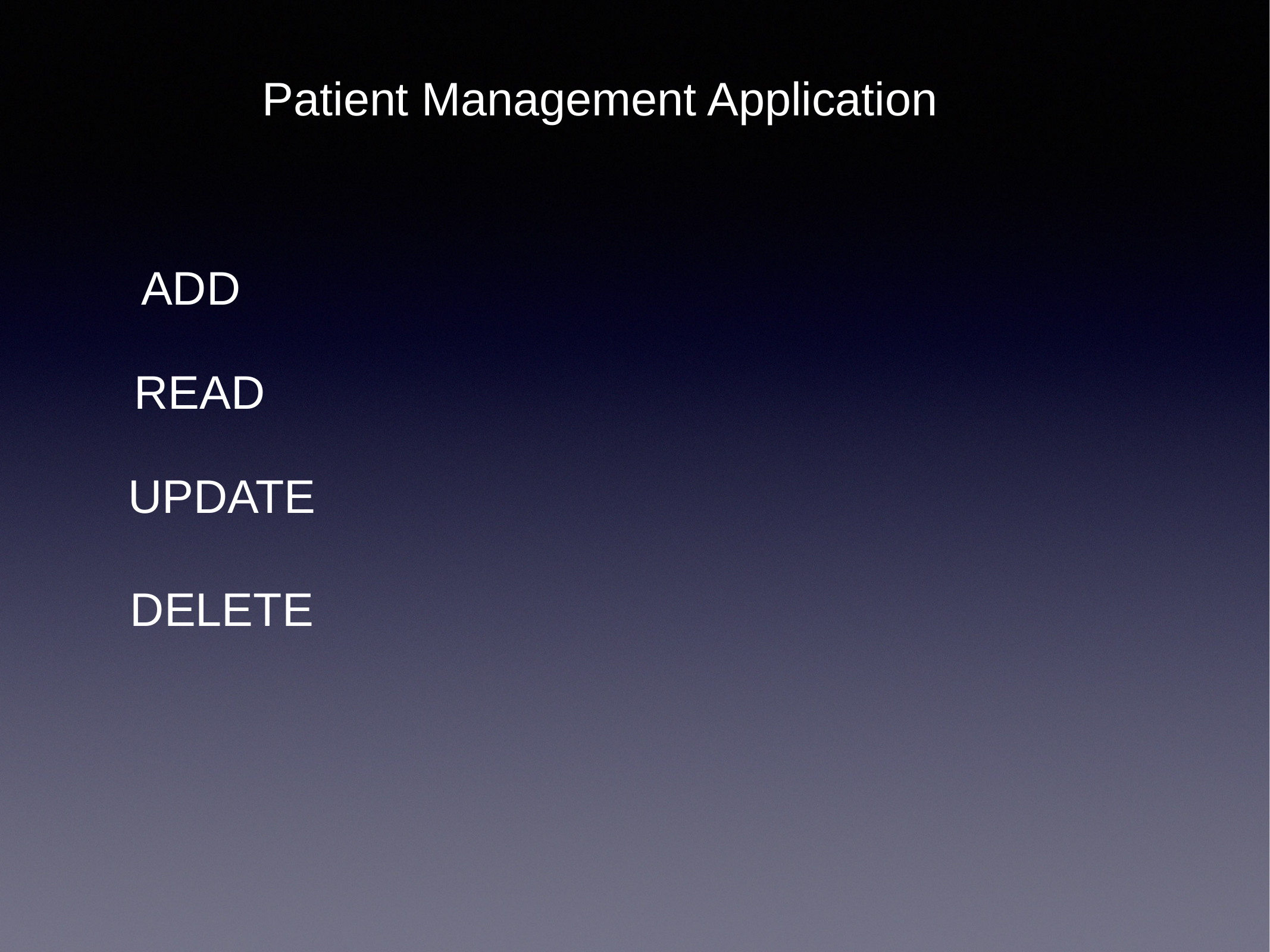

Patient Management Application
ADD
READ
UPDATE
DELETE